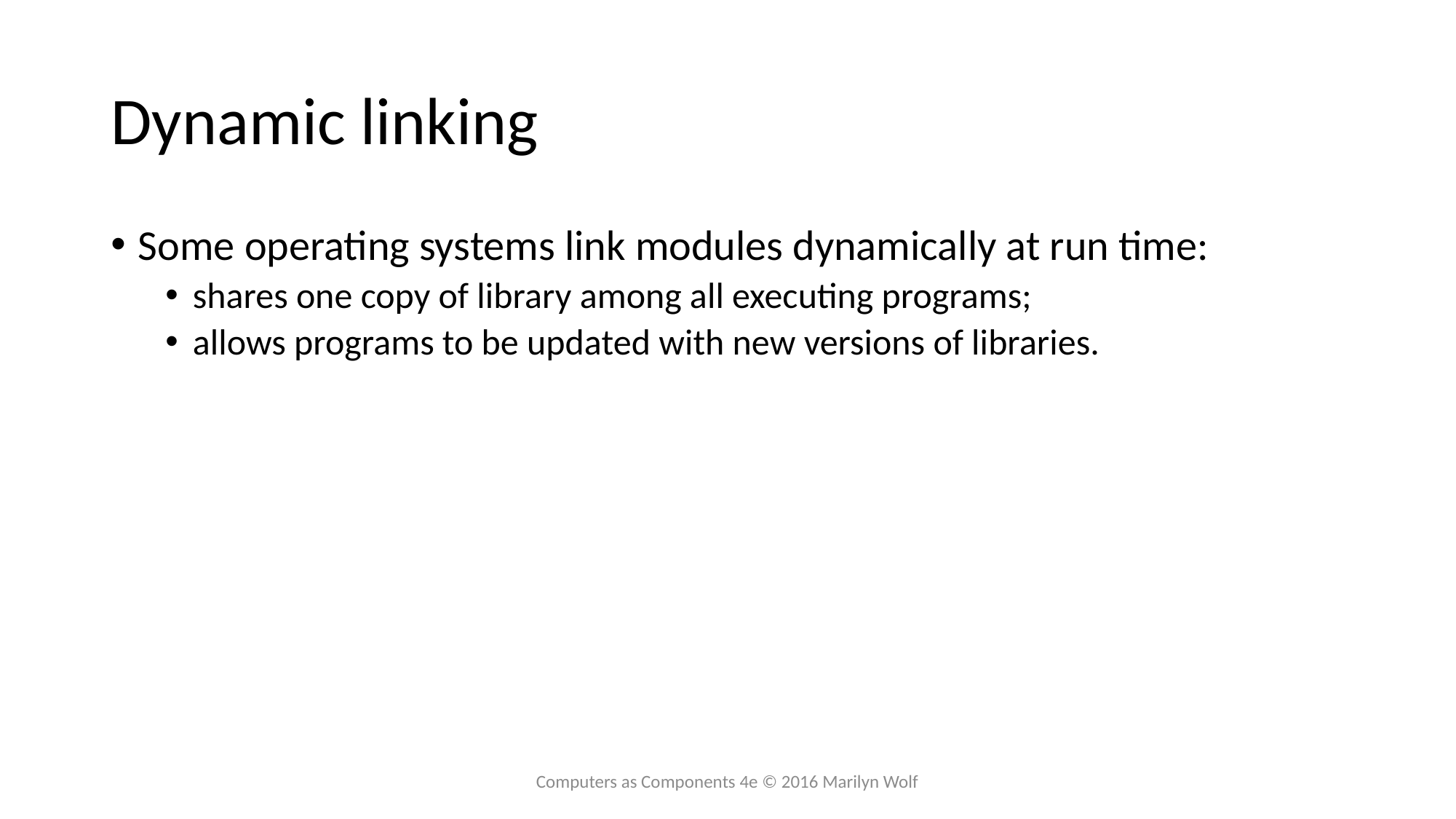

# Dynamic linking
Some operating systems link modules dynamically at run time:
shares one copy of library among all executing programs;
allows programs to be updated with new versions of libraries.
Computers as Components 4e © 2016 Marilyn Wolf